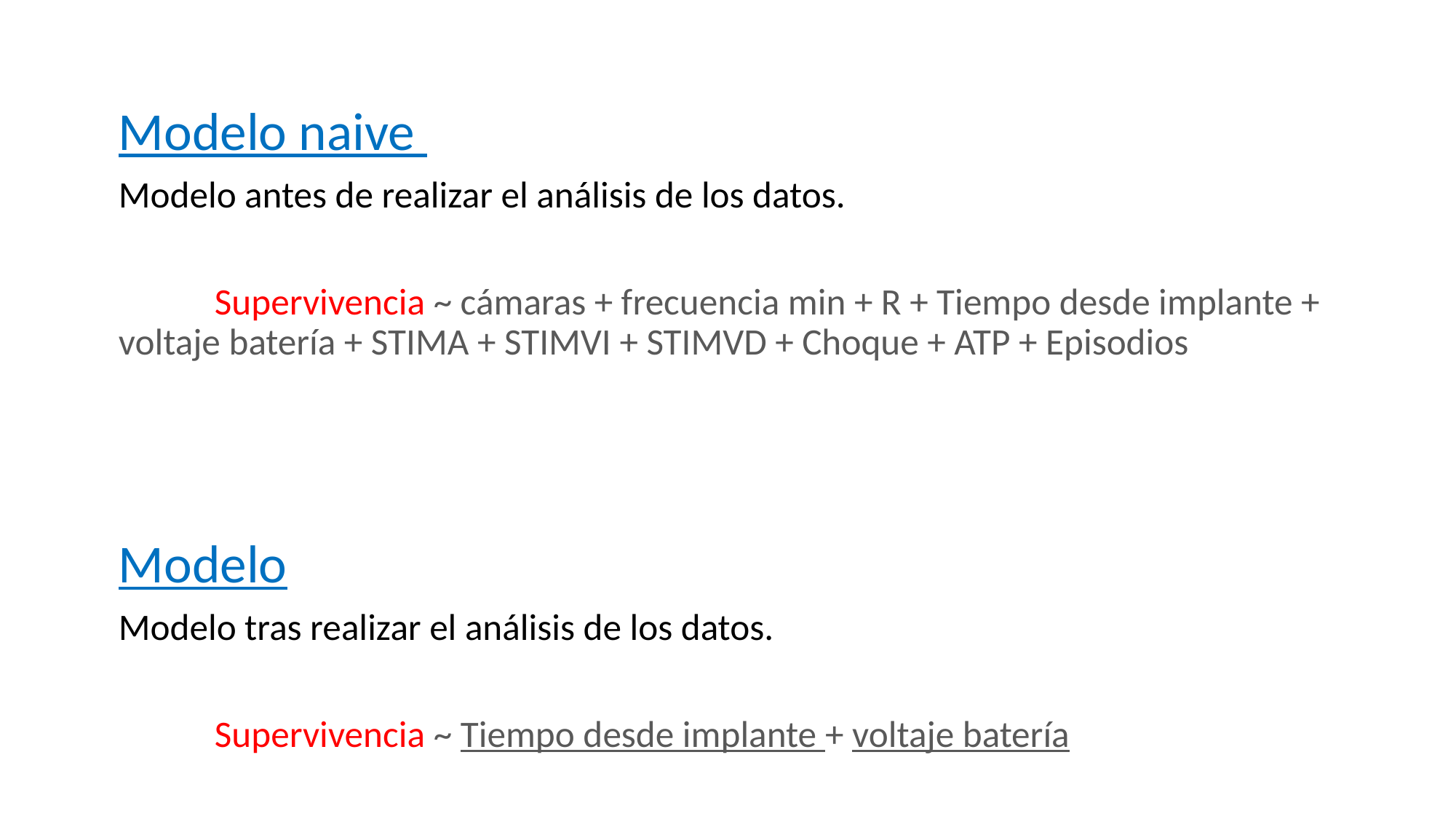

Modelo naive
Modelo antes de realizar el análisis de los datos.

	Supervivencia ~ cámaras + frecuencia min + R + Tiempo desde implante + voltaje batería + STIMA + STIMVI + STIMVD + Choque + ATP + Episodios

Modelo
Modelo tras realizar el análisis de los datos.

	Supervivencia ~ Tiempo desde implante + voltaje batería